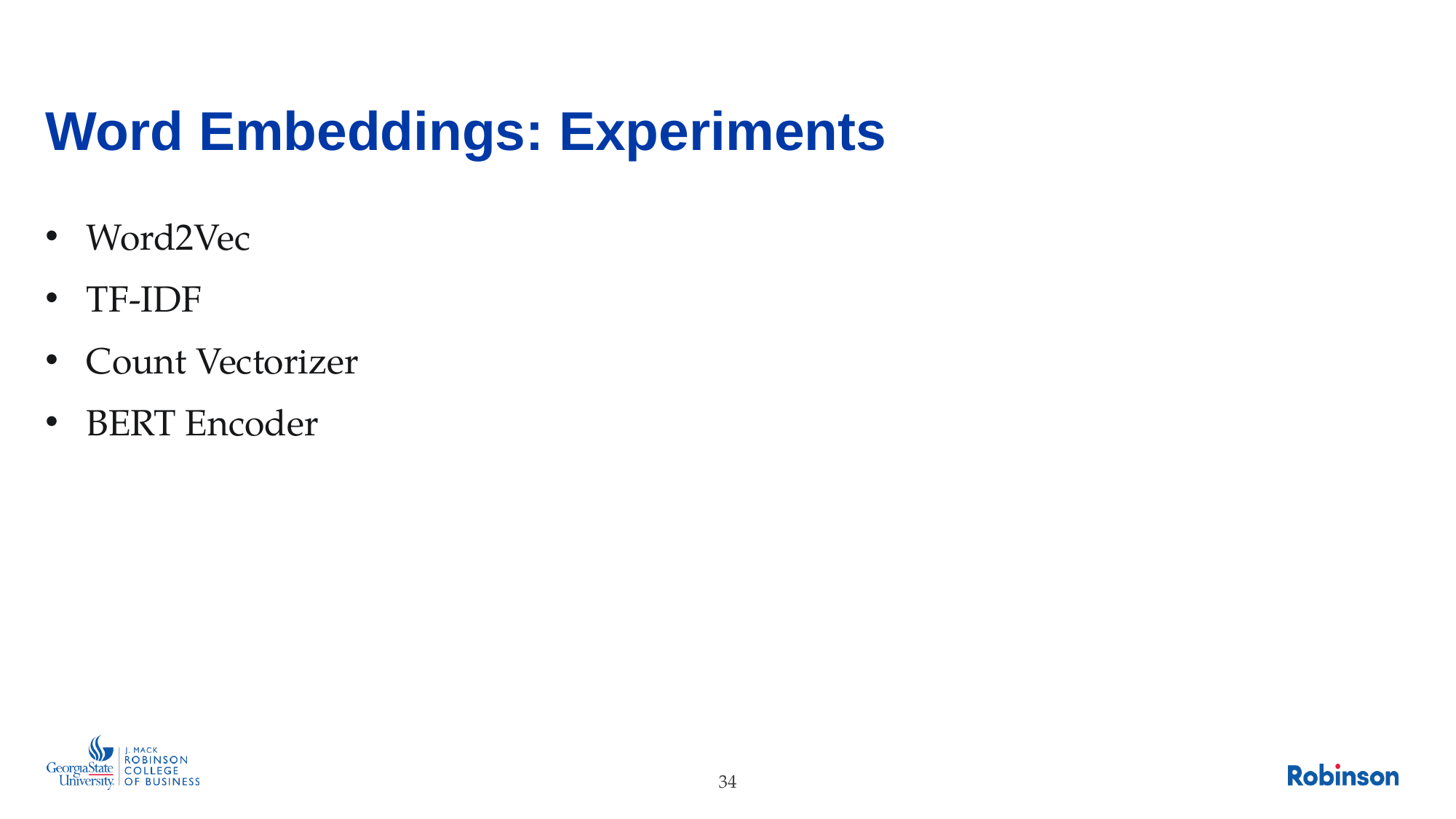

# Word Embeddings: Experiments
Word2Vec
TF-IDF
Count Vectorizer
BERT Encoder

34